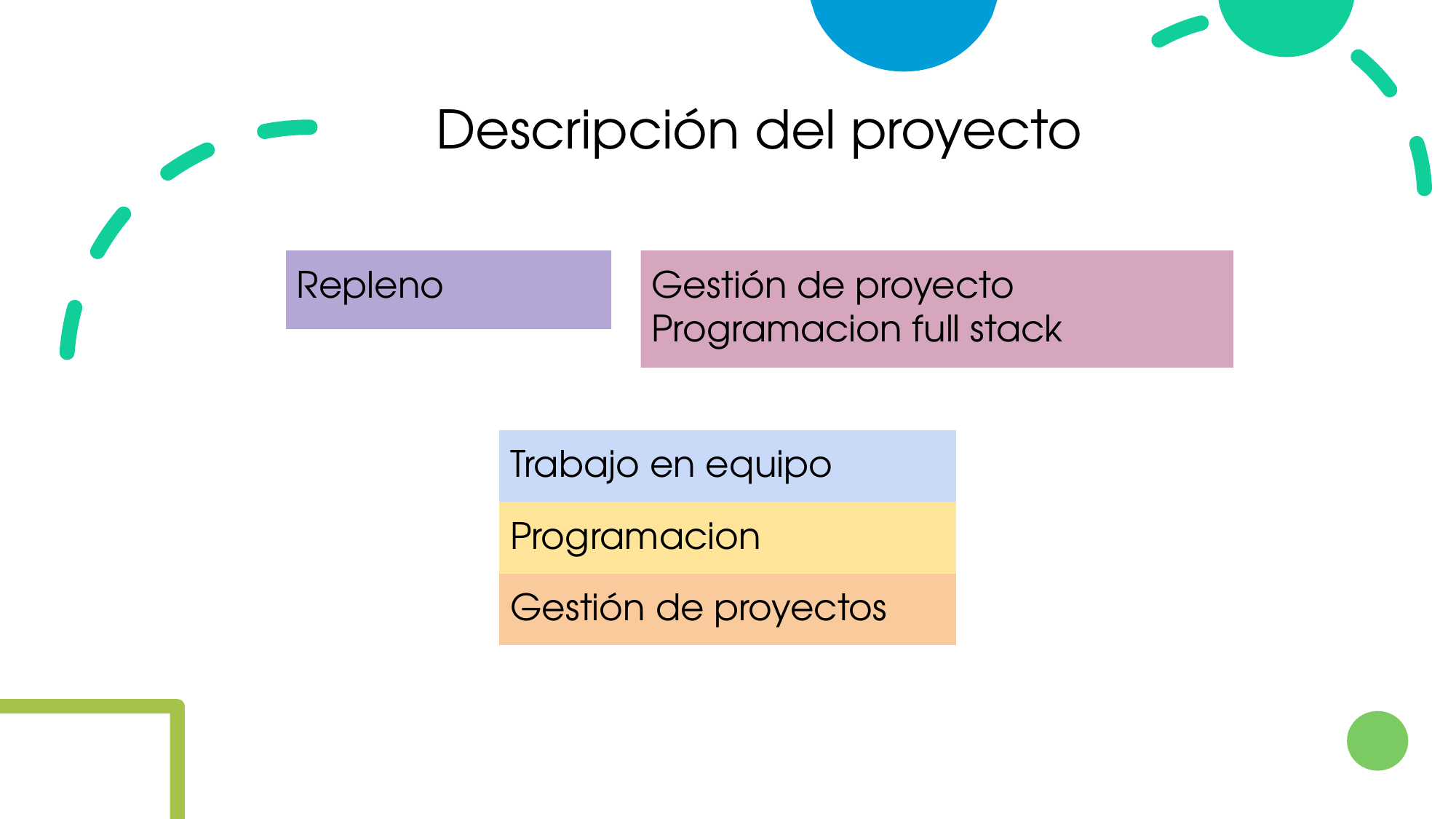

# Descripción del proyecto
Repleno
Gestión de proyecto
Programacion full stack
Trabajo en equipo
Programacion
Gestión de proyectos